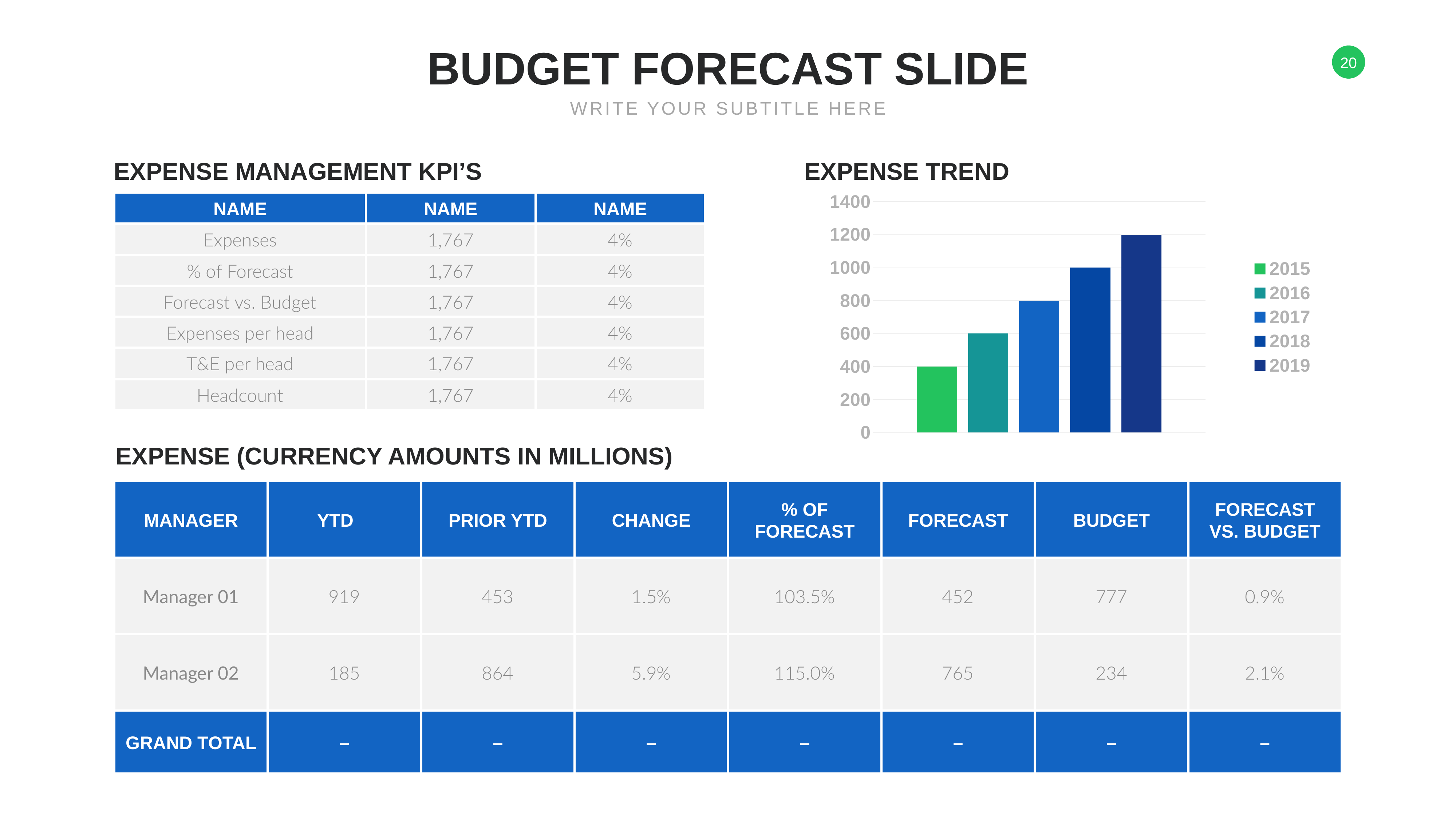

BUDGET FORECAST SLIDE
WRITE YOUR SUBTITLE HERE
EXPENSE MANAGEMENT KPI’S
EXPENSE TREND

### Chart

| Category | 2015 | 2016 | 2017 | 2018 | 2019 |
|---|---|---|---|---|---|
| Category 1 | 400.0 | 600.0 | 800.0 | 1000.0 | 1200.0 |

NAME
NAME
NAME

Expenses
1,767
4%

% of Forecast
1,767
4%

Forecast vs. Budget
1,767
4%

Expenses per head
1,767
4%

T&E per head
1,767
4%

Headcount
1,767
4%
EXPENSE (CURRENCY AMOUNTS IN MILLIONS)

% OF
FORECAST
FORECAST
VS. BUDGET
MANAGER
YTD
PRIOR YTD
CHANGE
FORECAST
BUDGET

Manager 01
919
453
1.5%
103.5%
452
777
0.9%

Manager 02
185
864
5.9%
115.0%
765
234
2.1%

GRAND TOTAL
–
–
–
–
–
–
–